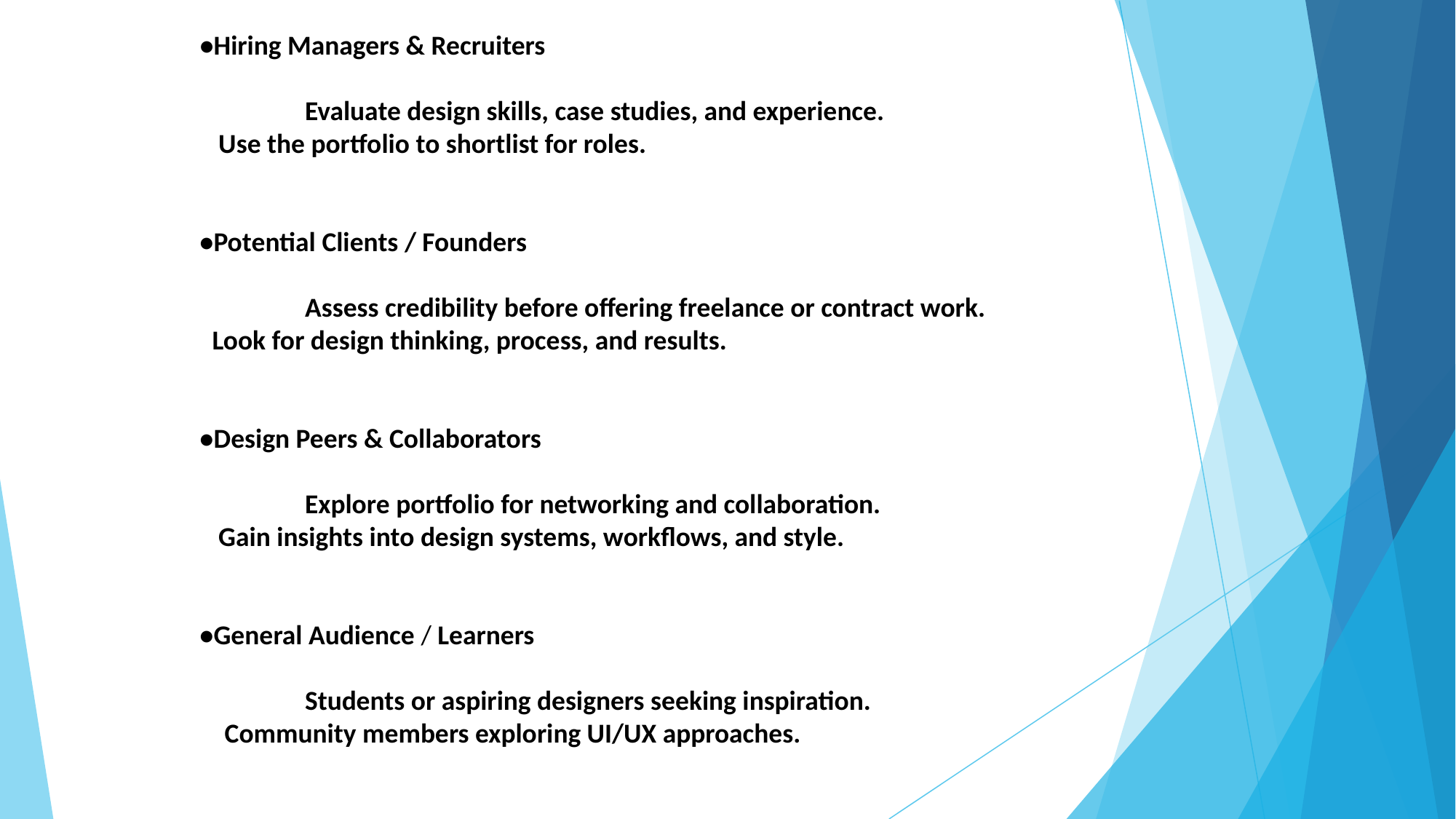

•Hiring Managers & Recruiters

                     Evaluate design skills, case studies, and experience.
       Use the portfolio to shortlist for roles.

    •Potential Clients / Founders

                     Assess credibility before offering freelance or contract work.
      Look for design thinking, process, and results.

    •Design Peers & Collaborators

                     Explore portfolio for networking and collaboration.
       Gain insights into design systems, workflows, and style.

    •General Audience / Learners

                     Students or aspiring designers seeking inspiration.
        Community members exploring UI/UX approaches.